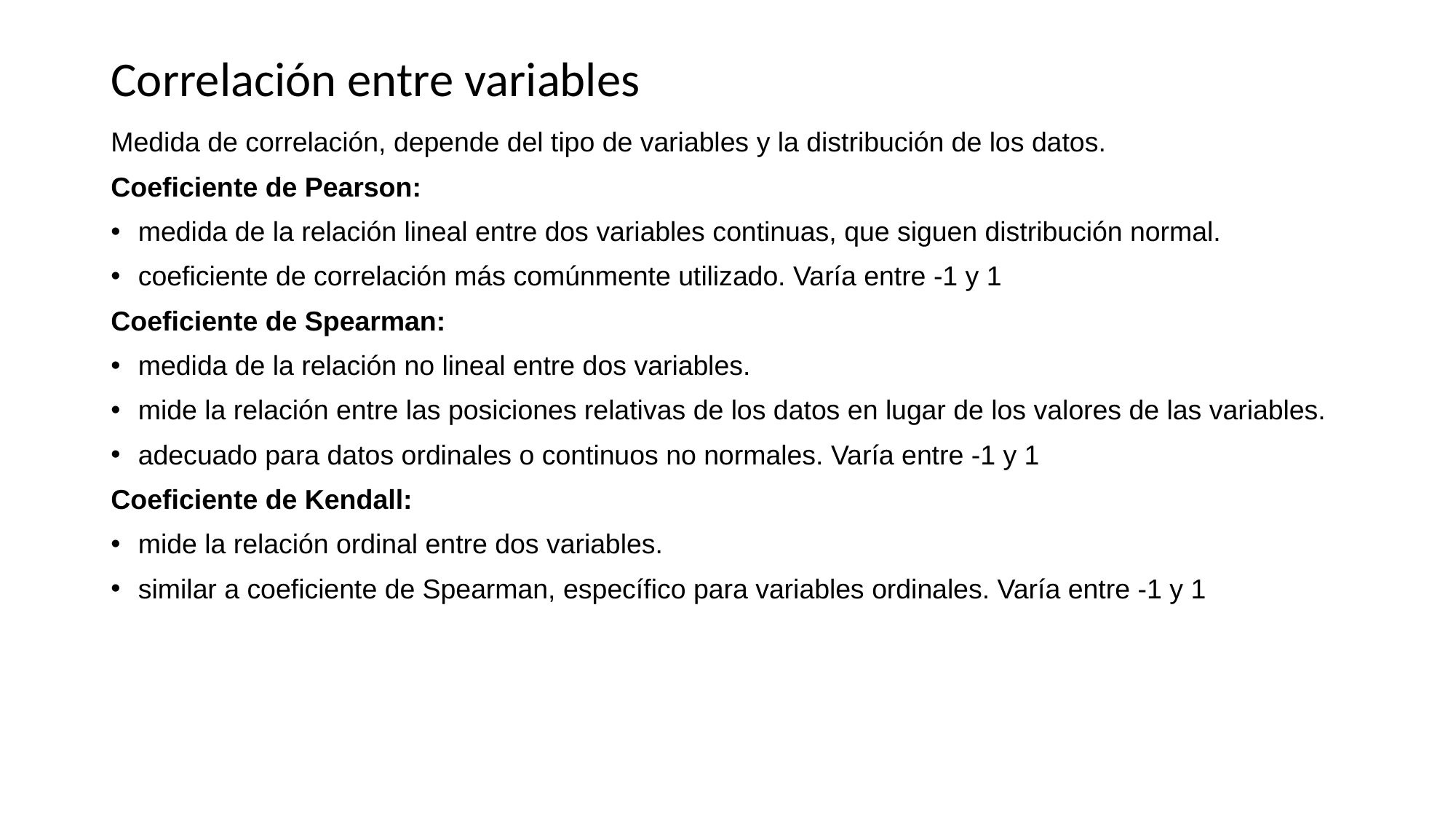

# Correlación entre variables
Medida de correlación, depende del tipo de variables y la distribución de los datos.
Coeficiente de Pearson:
medida de la relación lineal entre dos variables continuas, que siguen distribución normal.
coeficiente de correlación más comúnmente utilizado. Varía entre -1 y 1
Coeficiente de Spearman:
medida de la relación no lineal entre dos variables.
mide la relación entre las posiciones relativas de los datos en lugar de los valores de las variables.
adecuado para datos ordinales o continuos no normales. Varía entre -1 y 1
Coeficiente de Kendall:
mide la relación ordinal entre dos variables.
similar a coeficiente de Spearman, específico para variables ordinales. Varía entre -1 y 1